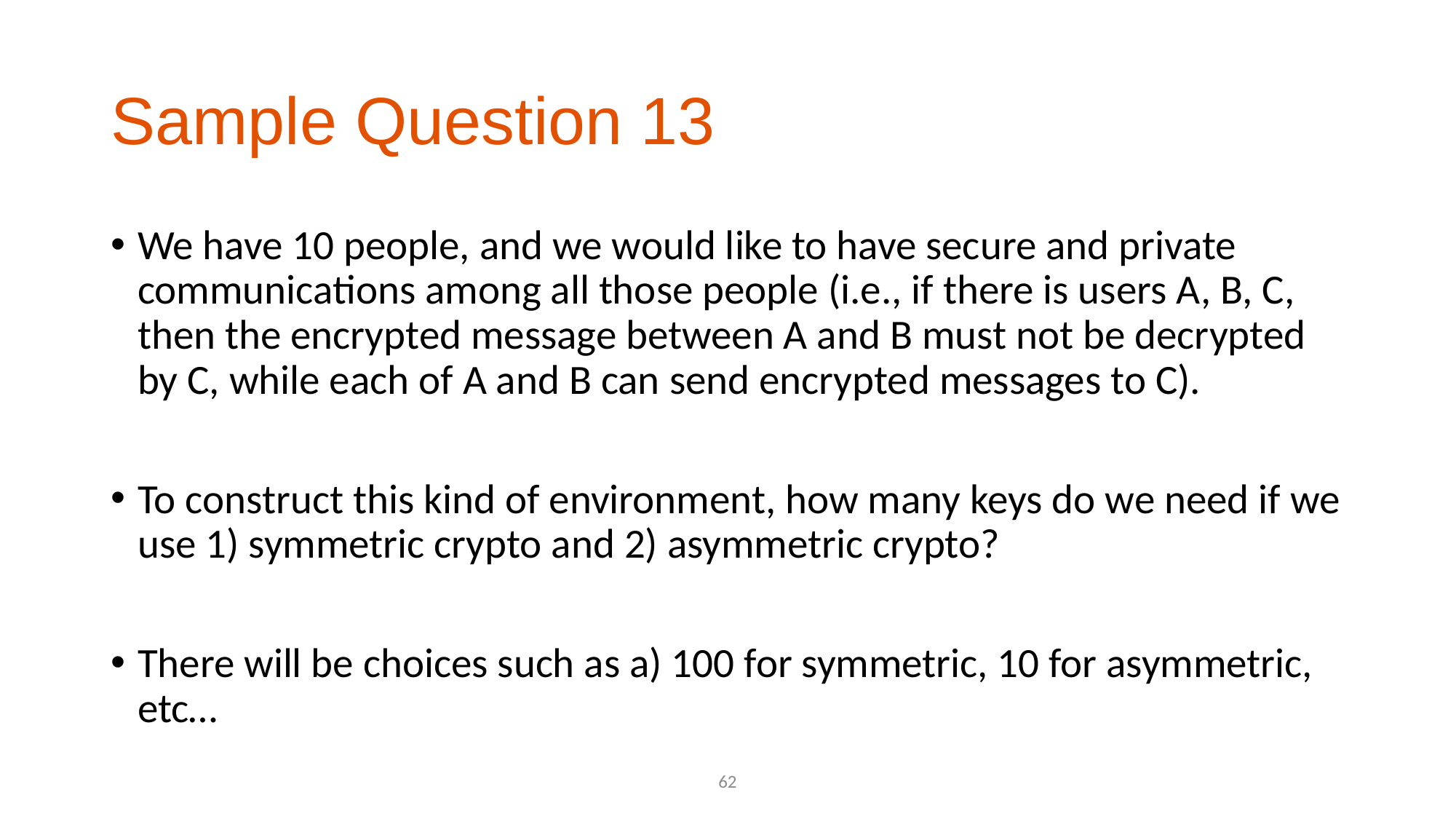

# Sample Question 13
We have 10 people, and we would like to have secure and private communications among all those people (i.e., if there is users A, B, C, then the encrypted message between A and B must not be decrypted by C, while each of A and B can send encrypted messages to C).

To construct this kind of environment, how many keys do we need if we use 1) symmetric crypto and 2) asymmetric crypto?

There will be choices such as a) 100 for symmetric, 10 for asymmetric, etc…
62